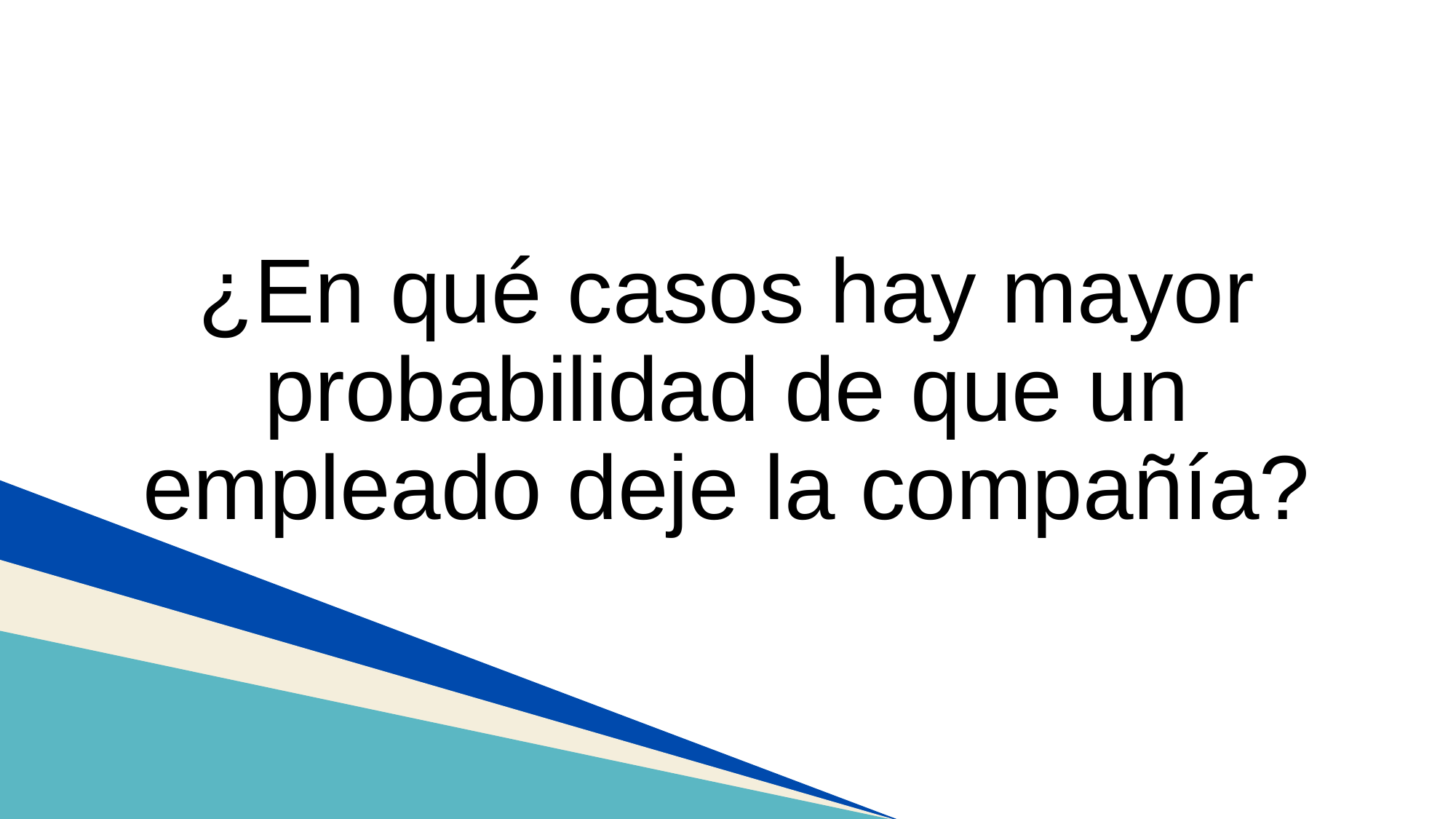

# ¿En qué casos hay mayor probabilidad de que un empleado deje la compañía?